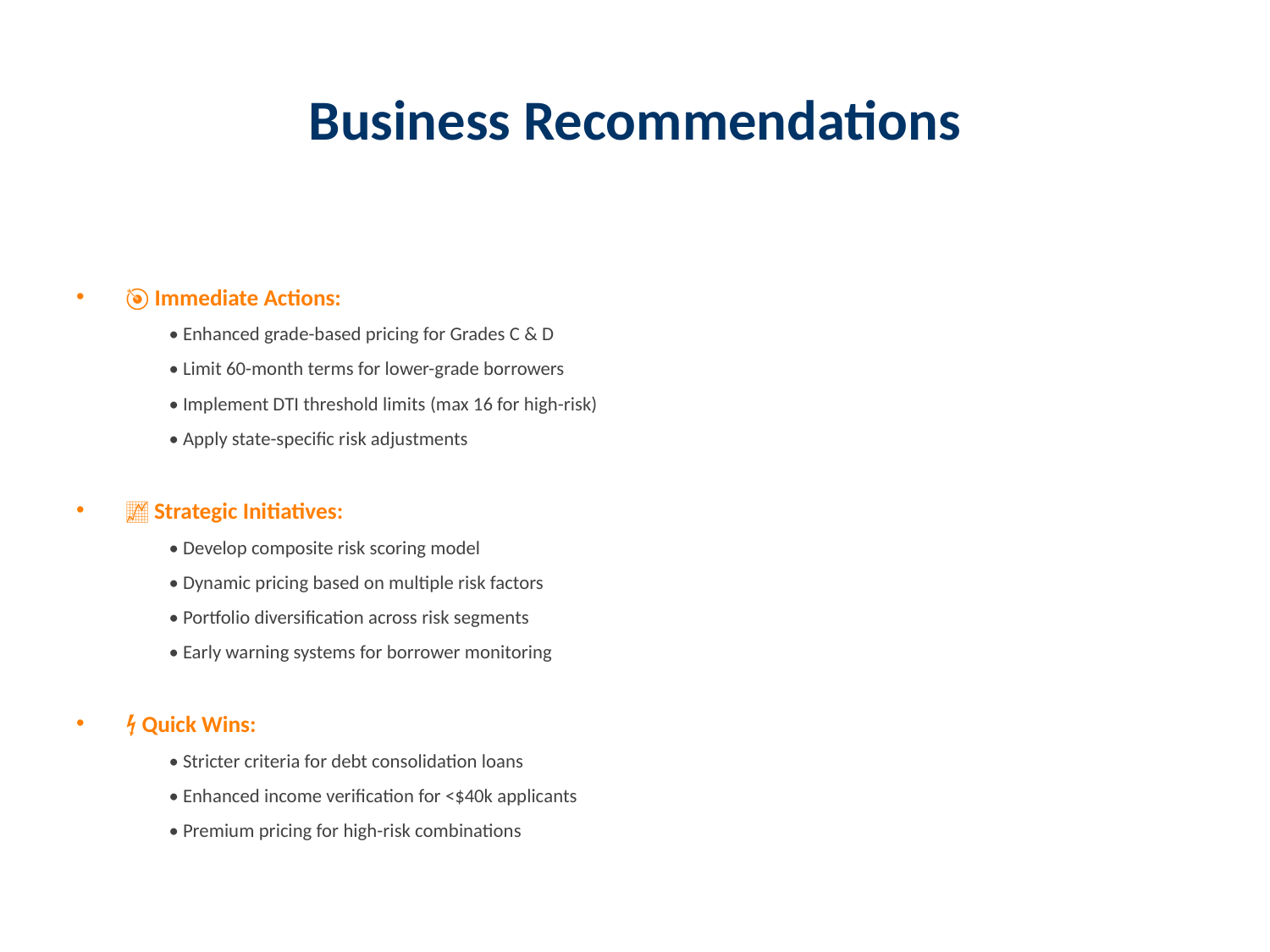

# Business Recommendations

🎯 Immediate Actions:
	• Enhanced grade-based pricing for Grades C & D
	• Limit 60-month terms for lower-grade borrowers
	• Implement DTI threshold limits (max 16 for high-risk)
	• Apply state-specific risk adjustments

📈 Strategic Initiatives:
	• Develop composite risk scoring model
	• Dynamic pricing based on multiple risk factors
	• Portfolio diversification across risk segments
	• Early warning systems for borrower monitoring

⚡ Quick Wins:
	• Stricter criteria for debt consolidation loans
	• Enhanced income verification for <$40k applicants
	• Premium pricing for high-risk combinations